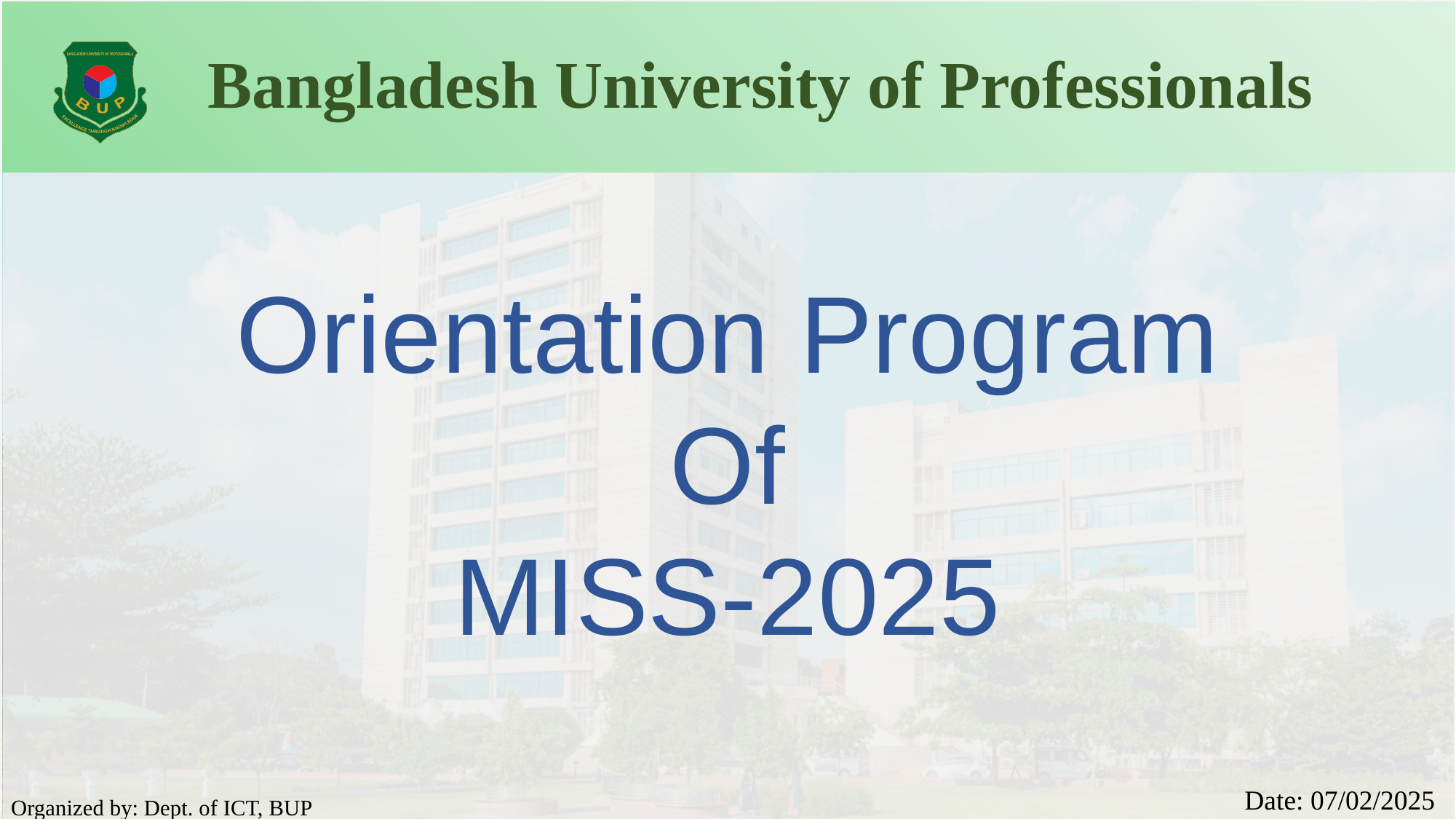

# Bangladesh University of Professionals
Orientation Program
Of
MISS-2025
Date: 07/02/2025
Organized by: Dept. of ICT, BUP